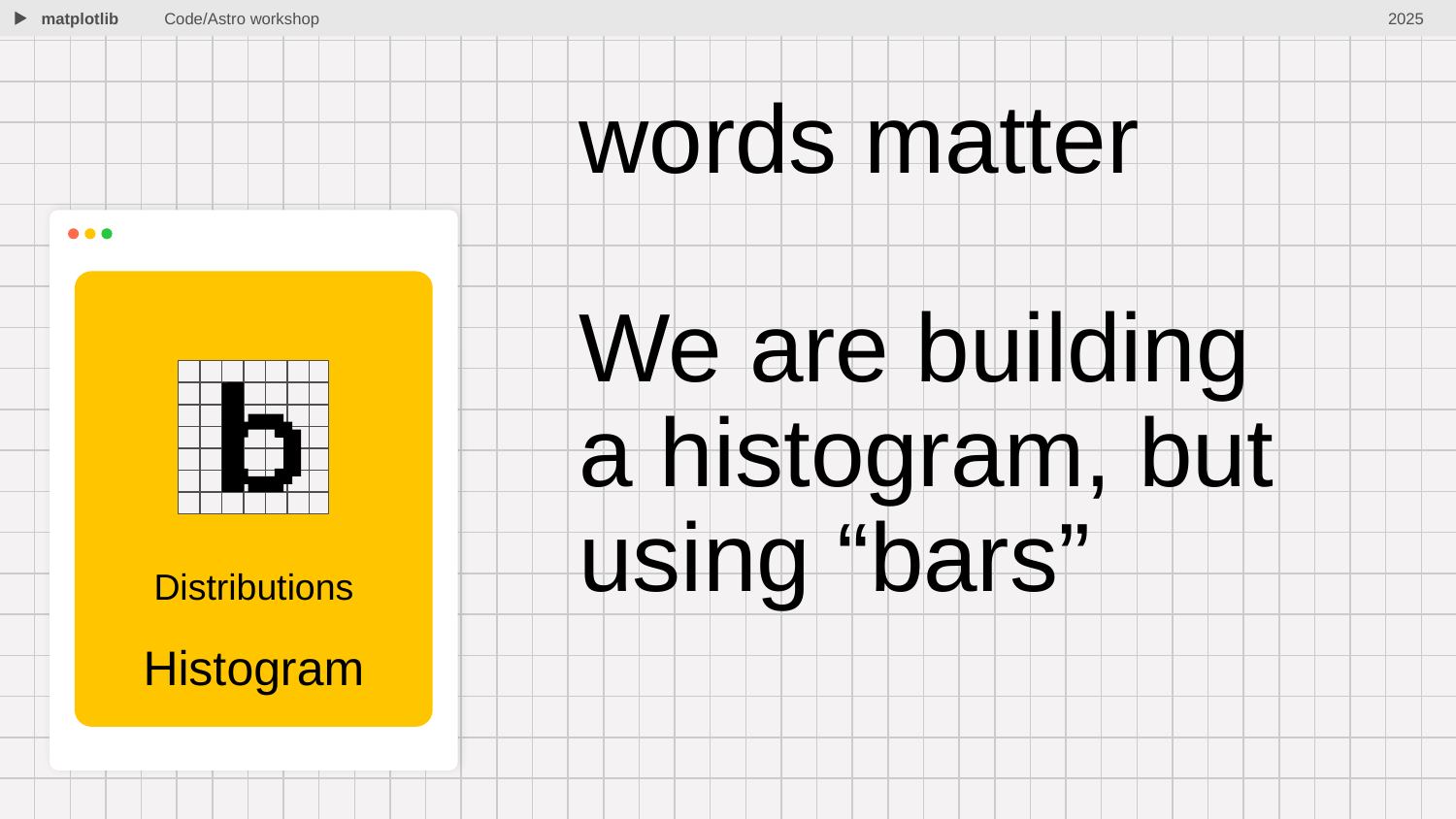

matplotlib
Code/Astro workshop

2025

# words matter

We are building a histogram, but using “bars”

Distributions
Histogram